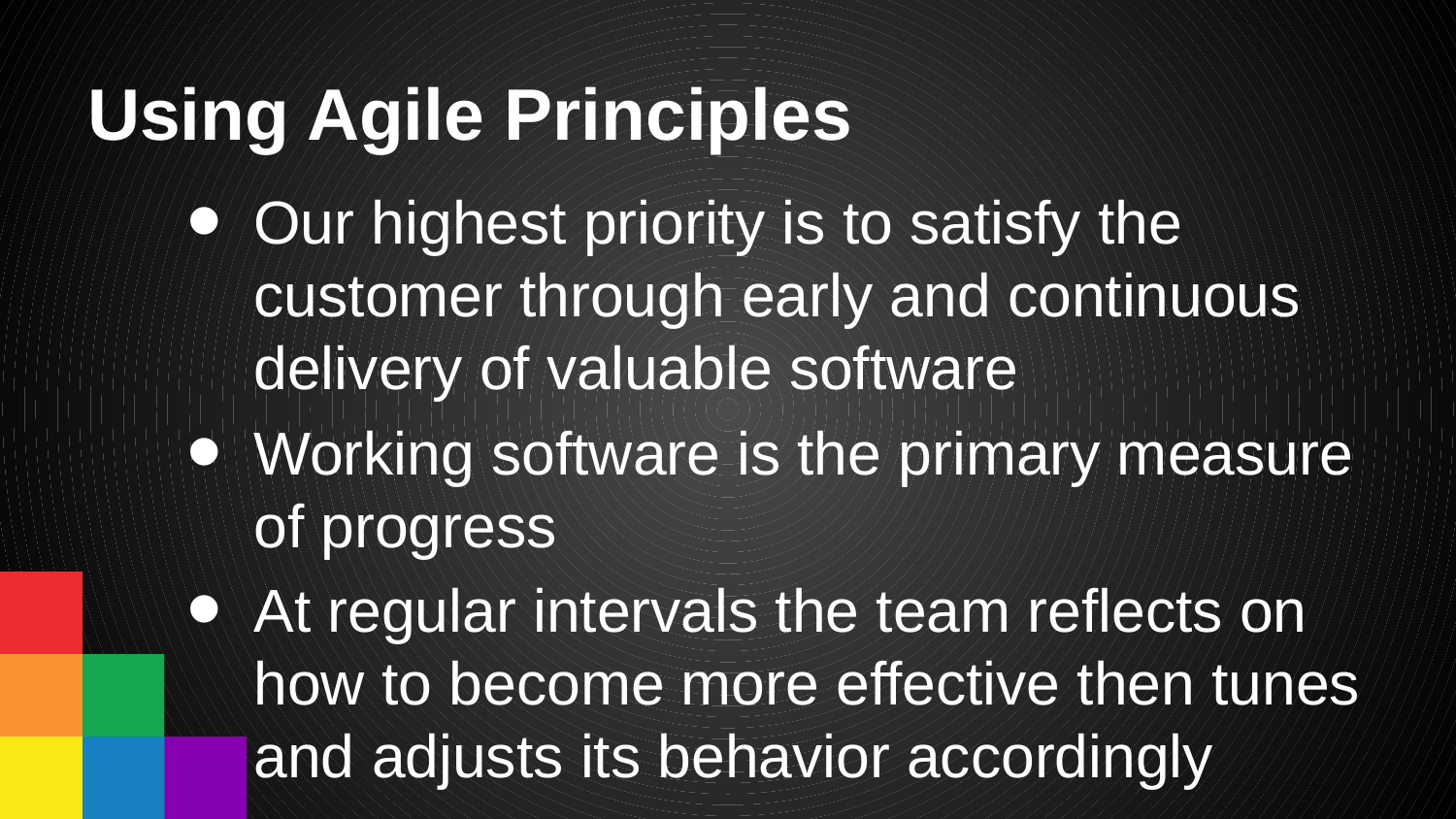

# Using Agile Principles
Our highest priority is to satisfy the customer through early and continuous delivery of valuable software
Working software is the primary measure of progress
At regular intervals the team reflects on how to become more effective then tunes and adjusts its behavior accordingly